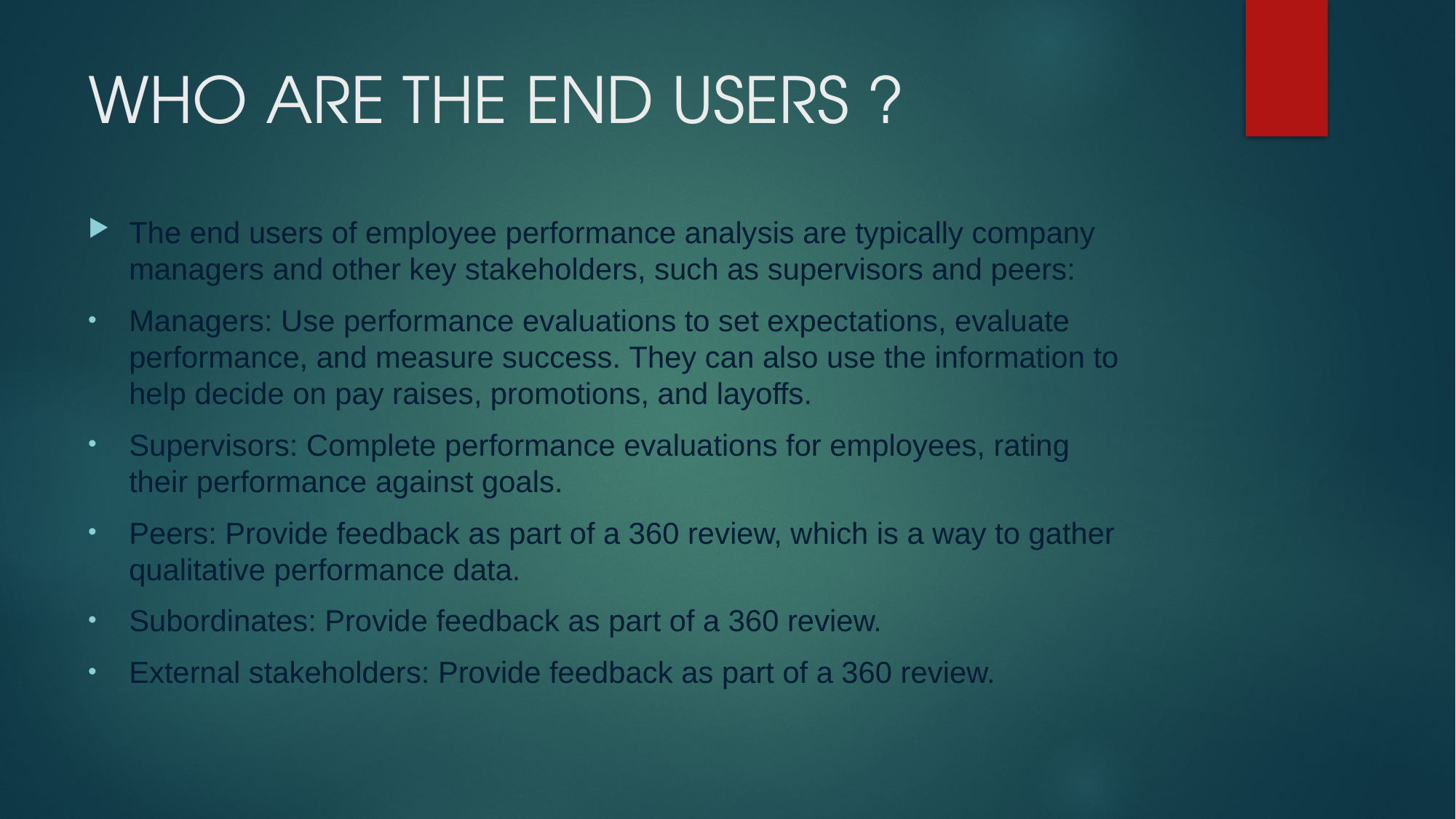

# WHO ARE THE END USERS ?
The end users of employee performance analysis are typically company managers and other key stakeholders, such as supervisors and peers:
Managers: Use performance evaluations to set expectations, evaluate performance, and measure success. They can also use the information to help decide on pay raises, promotions, and layoffs.
Supervisors: Complete performance evaluations for employees, rating their performance against goals.
Peers: Provide feedback as part of a 360 review, which is a way to gather qualitative performance data.
Subordinates: Provide feedback as part of a 360 review.
External stakeholders: Provide feedback as part of a 360 review.